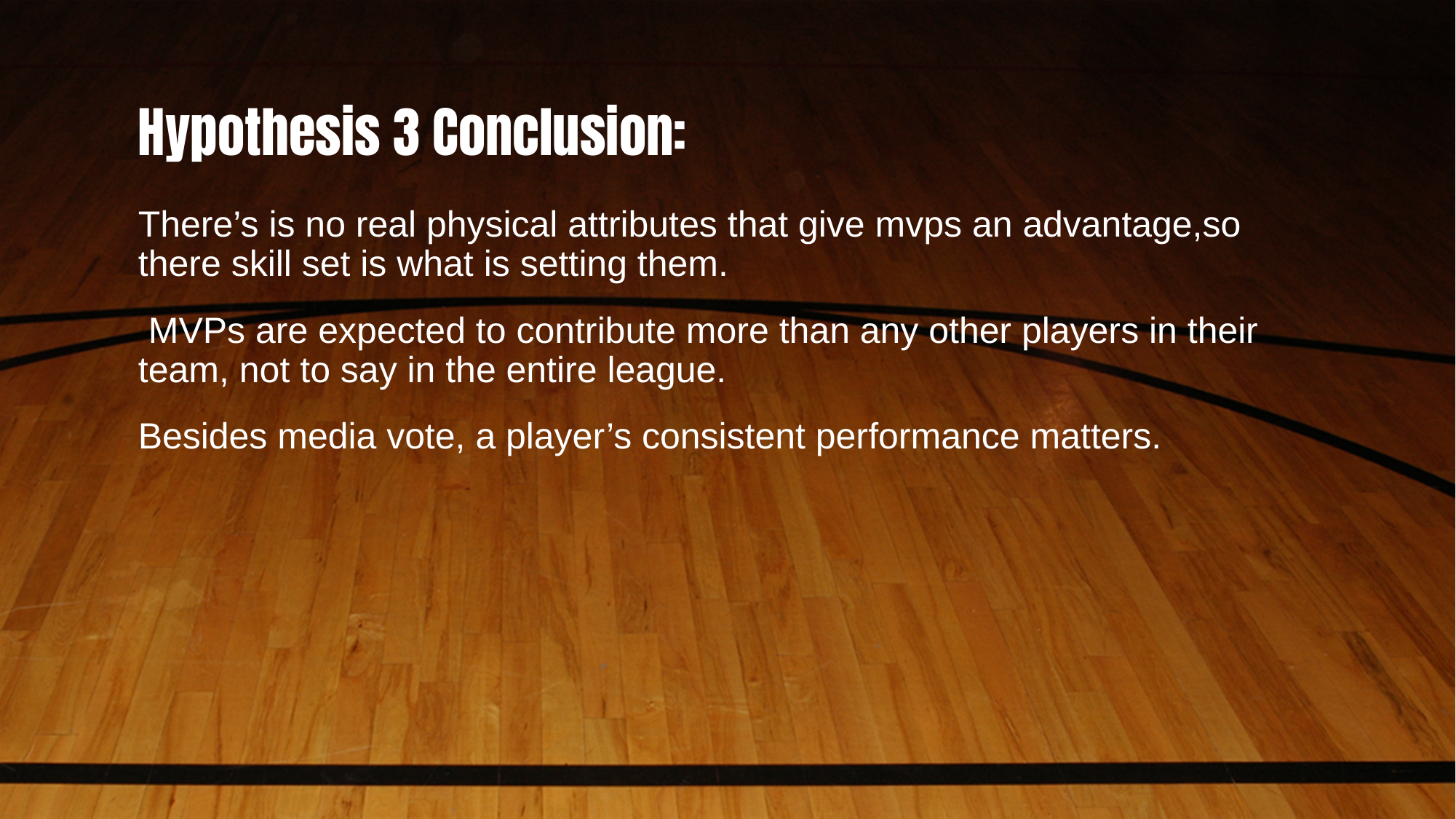

# Hypothesis 3 Conclusion:
There’s is no real physical attributes that give mvps an advantage,so there skill set is what is setting them.
 MVPs are expected to contribute more than any other players in their team, not to say in the entire league.
Besides media vote, a player’s consistent performance matters.